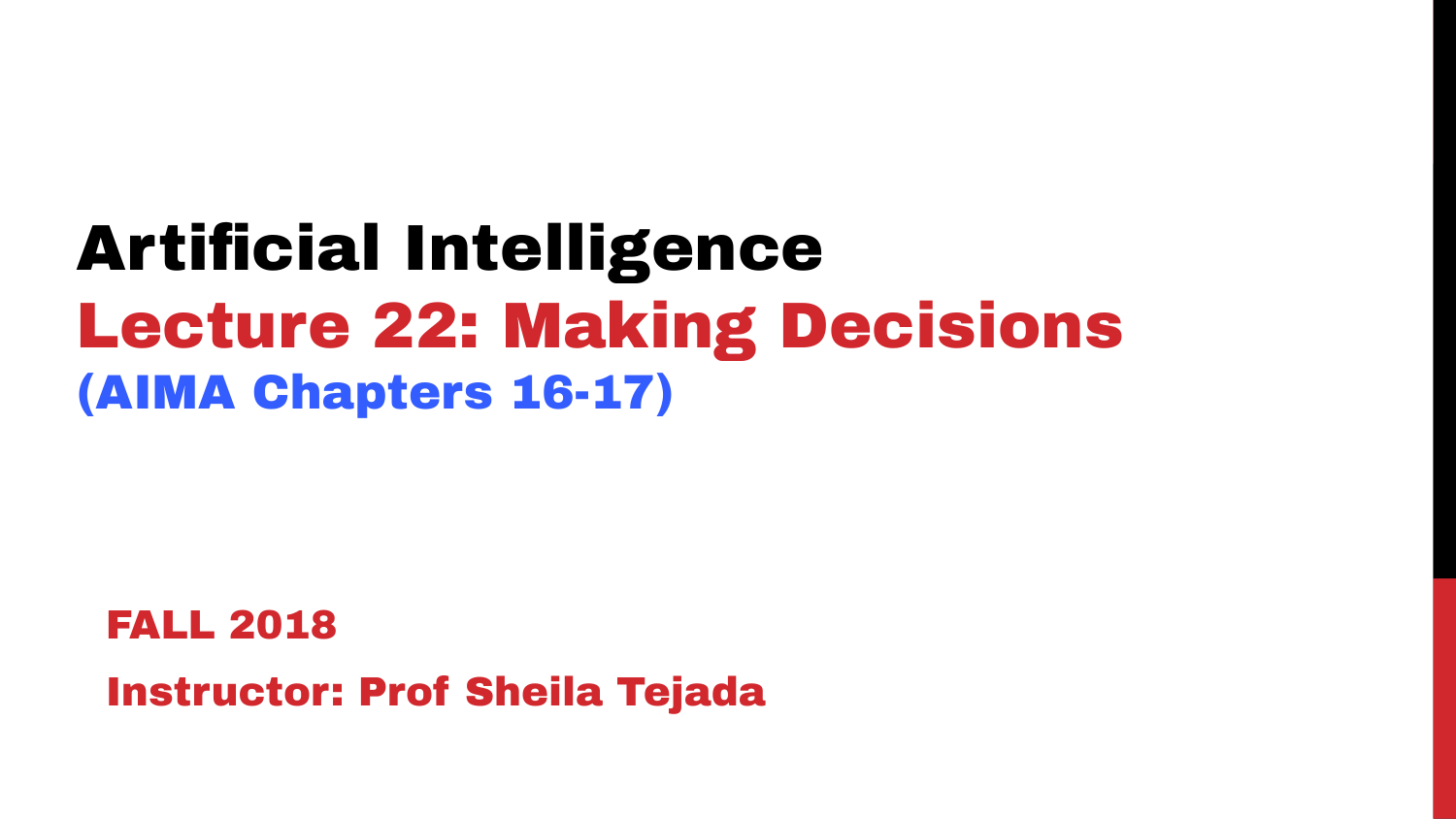

# Artificial Intelligence Lecture 22: Making Decisions (AIMA Chapters 16-17)
FALL 2018
Instructor: Prof Sheila Tejada